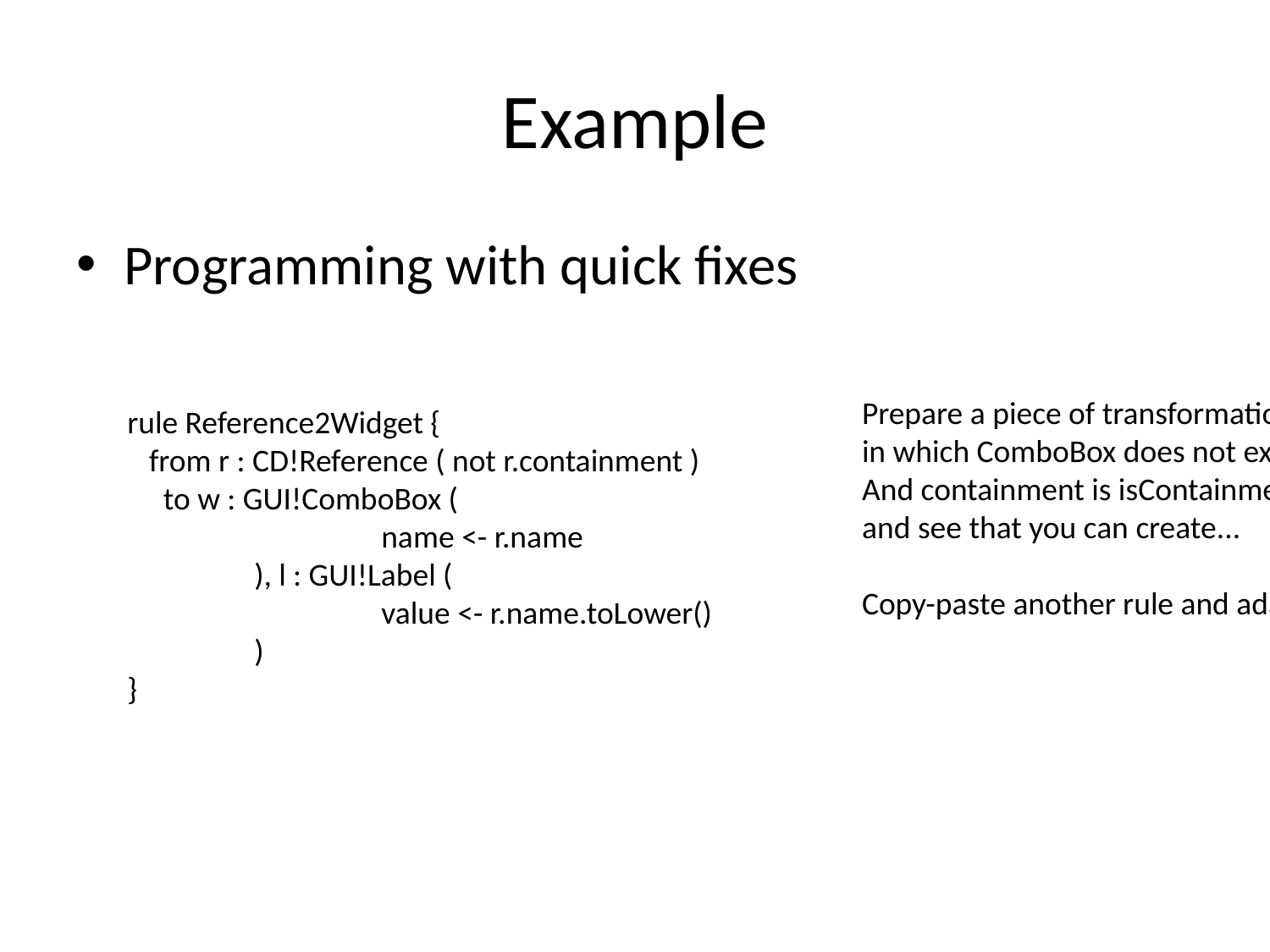

# Example
Programming with quick fixes
Prepare a piece of transformation
in which ComboBox does not exists
And containment is isContainment or must be created,
and see that you can create...

Copy-paste another rule and adapt
rule Reference2Widget {
   from r : CD!Reference ( not r.containment )
     to w : GUI!ComboBox (
		name <- r.name
	), l : GUI!Label (
		value <- r.name.toLower()
	)
}